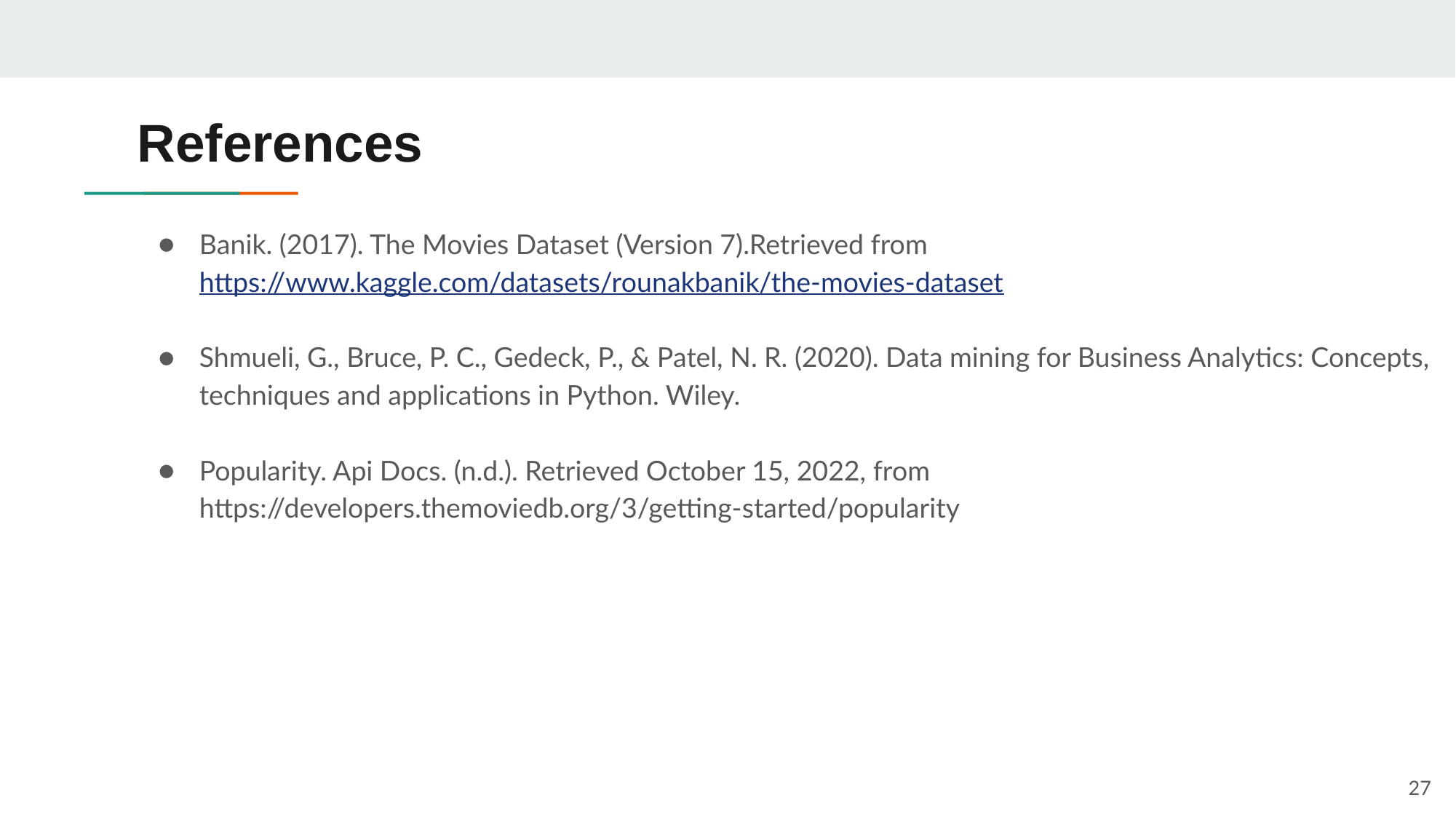

# References
Banik. (2017). The Movies Dataset (Version 7).Retrieved from https://www.kaggle.com/datasets/rounakbanik/the-movies-dataset

Shmueli, G., Bruce, P. C., Gedeck, P., & Patel, N. R. (2020). Data mining for Business Analytics: Concepts, techniques and applications in Python. Wiley.

Popularity. Api Docs. (n.d.). Retrieved October 15, 2022, from https://developers.themoviedb.org/3/getting-started/popularity

27
27